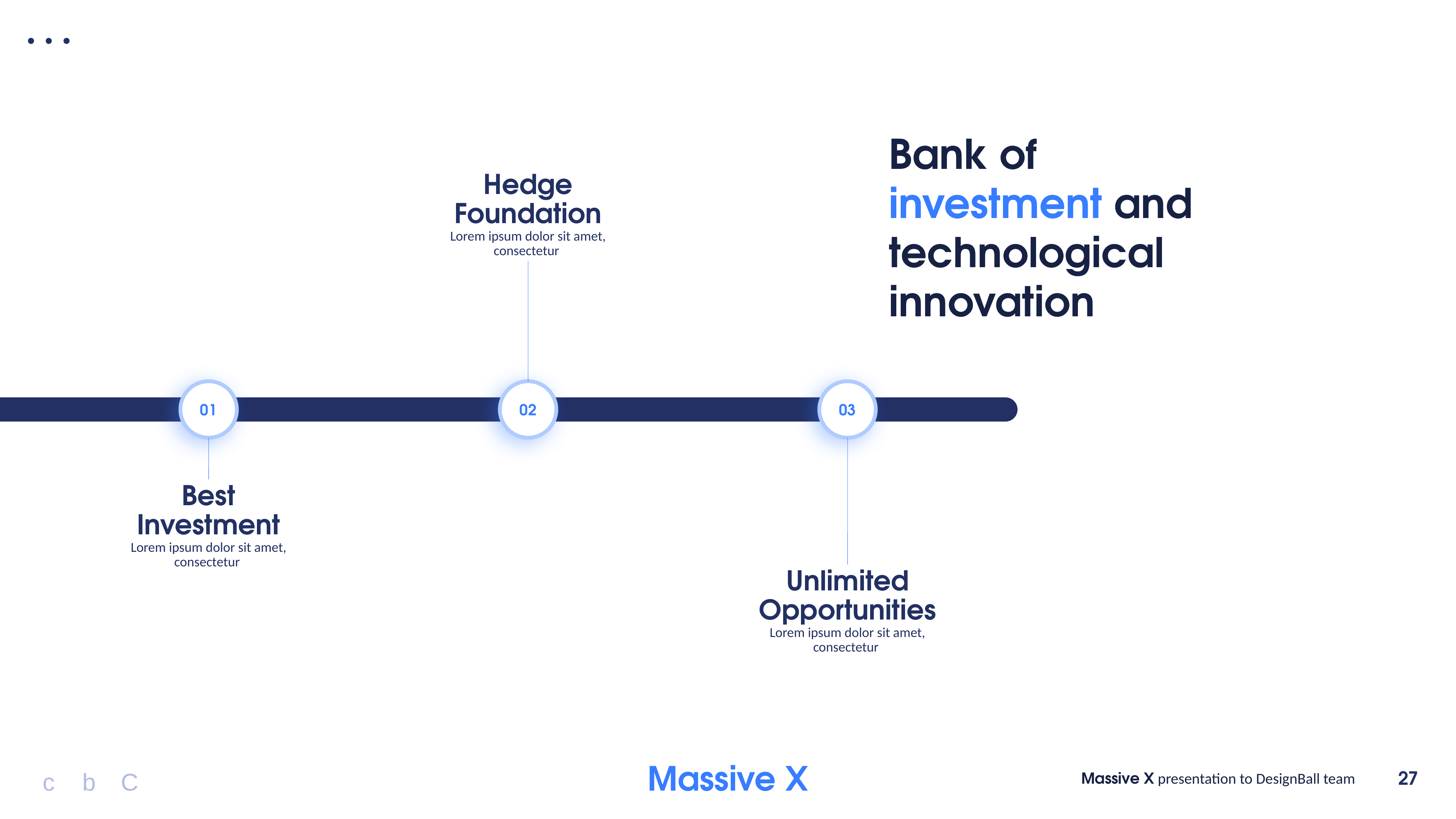

Bank of investment and technological innovation
Hedge Foundation
Lorem ipsum dolor sit amet, consectetur
01
02
03
Best
Investment
Lorem ipsum dolor sit amet, consectetur
Unlimited Opportunities
Lorem ipsum dolor sit amet, consectetur